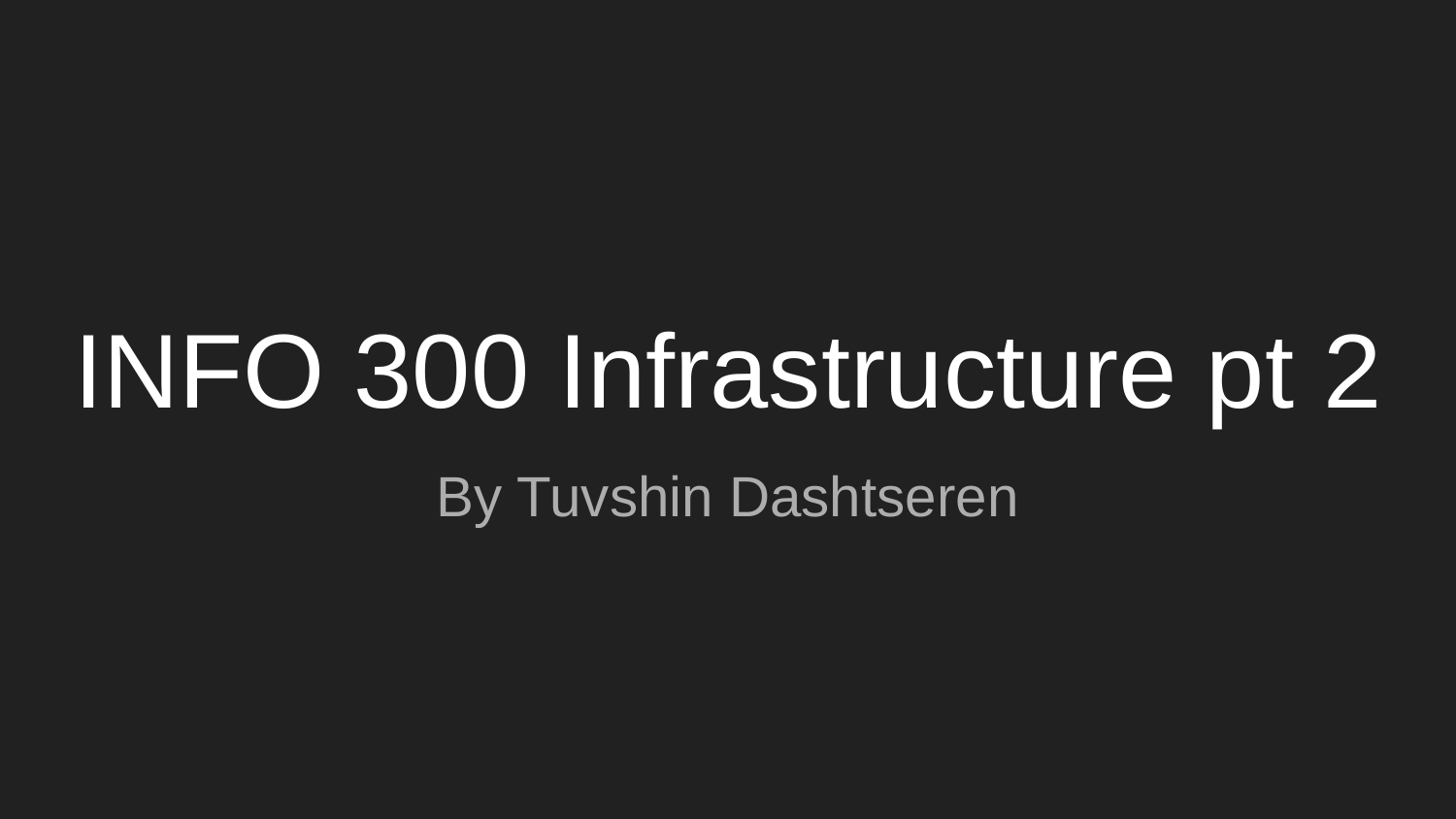

# INFO 300 Infrastructure pt 2
By Tuvshin Dashtseren